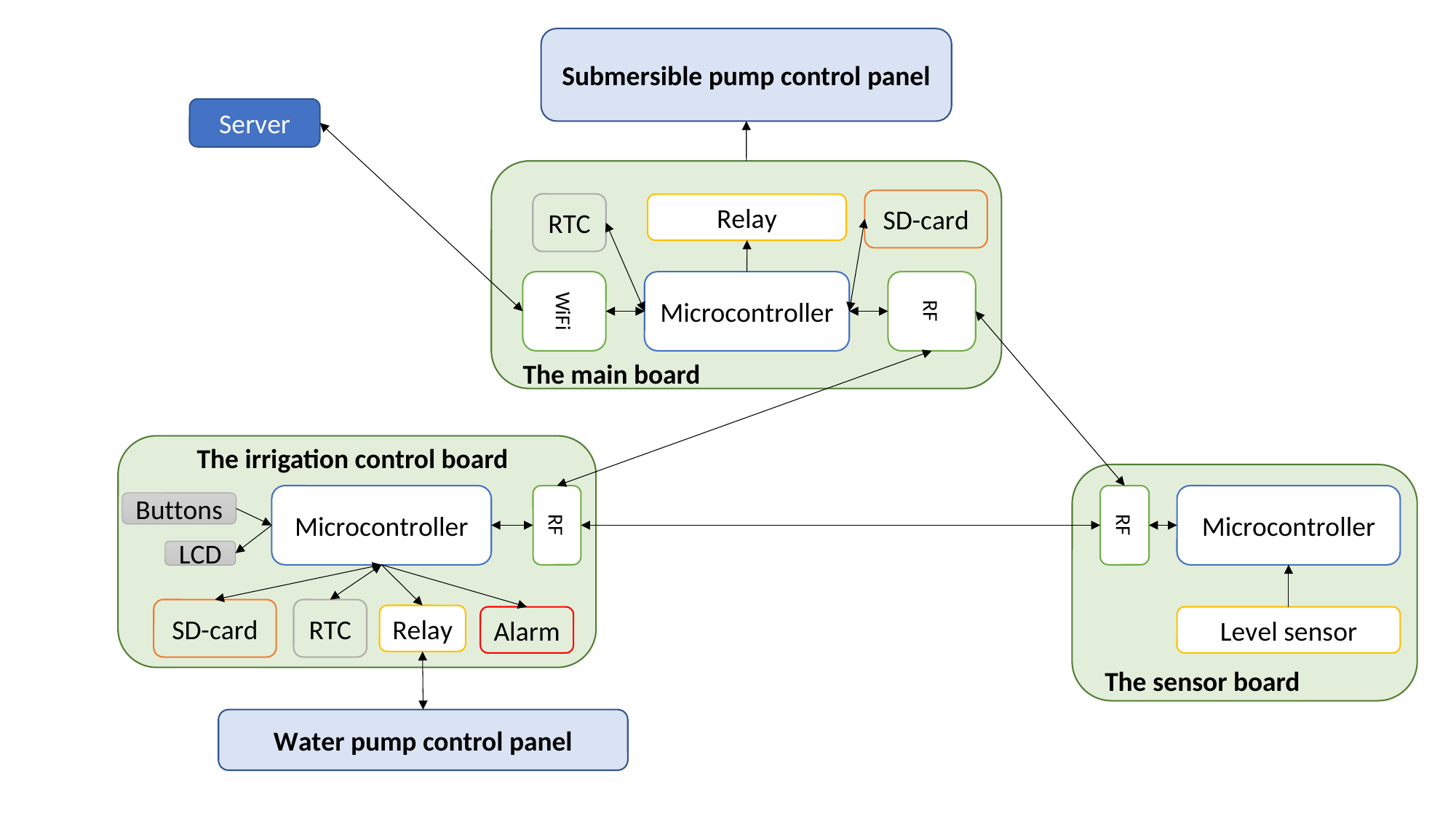

Submersible pump control panel
Server

SD-card
RTC
Relay
RF
WiFi
Microcontroller
The main board

The irrigation control board

Microcontroller
Microcontroller
Buttons
RF
RF
LCD
SD-card
RTC
Relay
Alarm
Level sensor
The sensor board
Water pump control panel